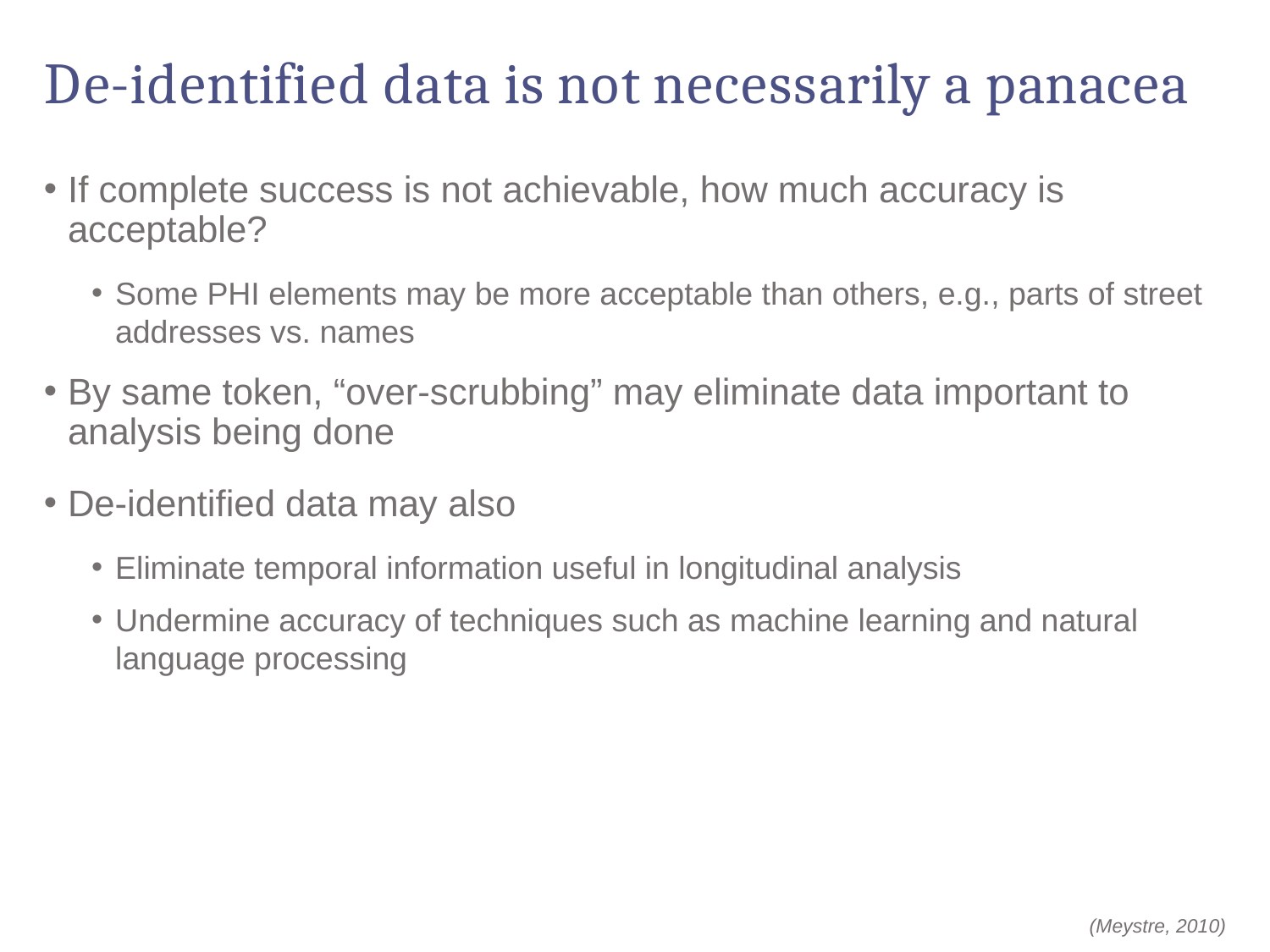

# De-identified data is not necessarily a panacea
If complete success is not achievable, how much accuracy is acceptable?
Some PHI elements may be more acceptable than others, e.g., parts of street addresses vs. names
By same token, “over-scrubbing” may eliminate data important to analysis being done
De-identified data may also
Eliminate temporal information useful in longitudinal analysis
Undermine accuracy of techniques such as machine learning and natural language processing
(Meystre, 2010)